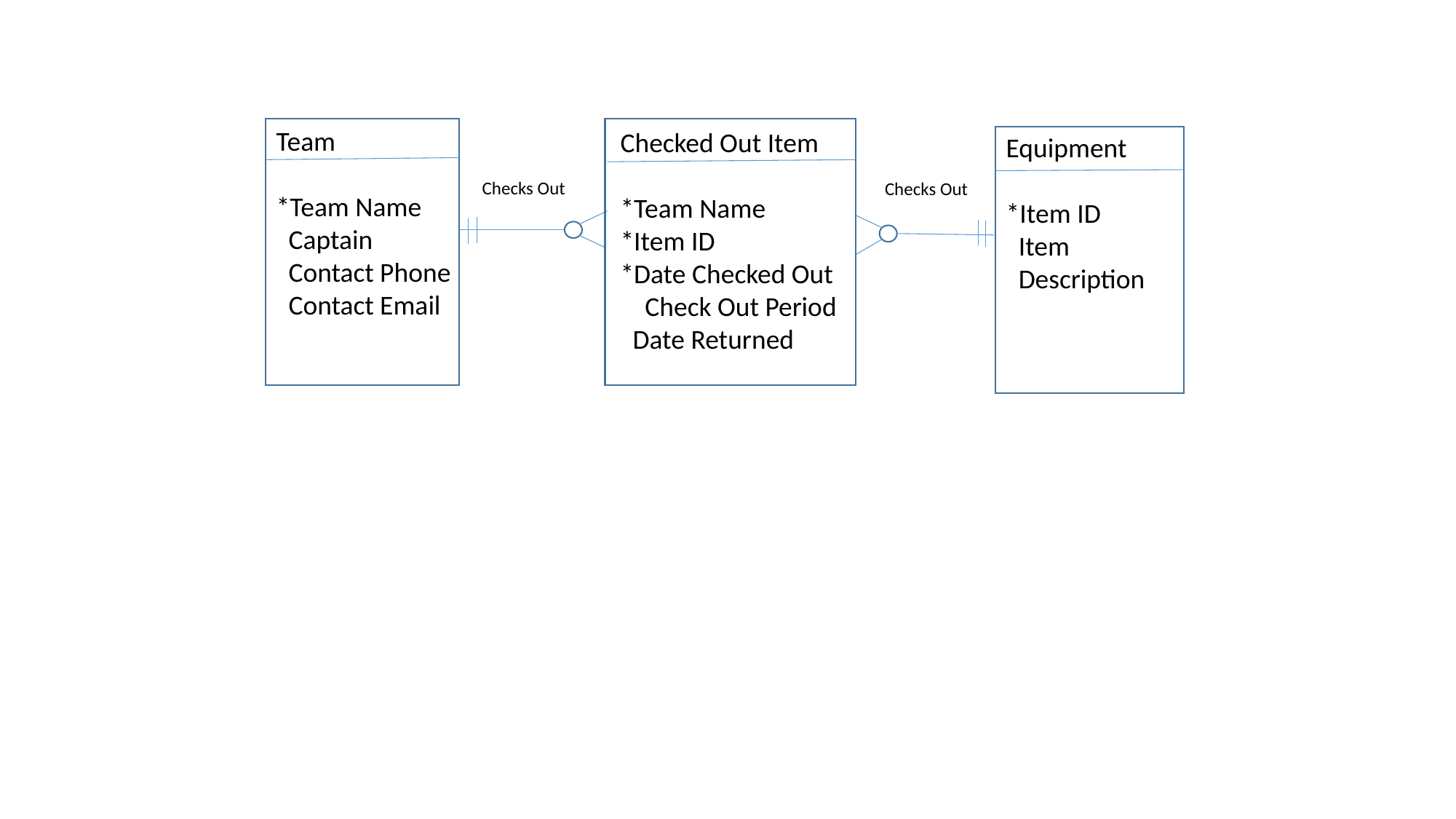

Team

*Team Name
  Captain
  Contact Phone
  Contact Email
Checked Out Item

*Team Name
*Item ID
*Date Checked Out
    Check Out Period
  Date Returned
Equipment

*Item ID
  Item
  Description

Checks Out
Checks Out